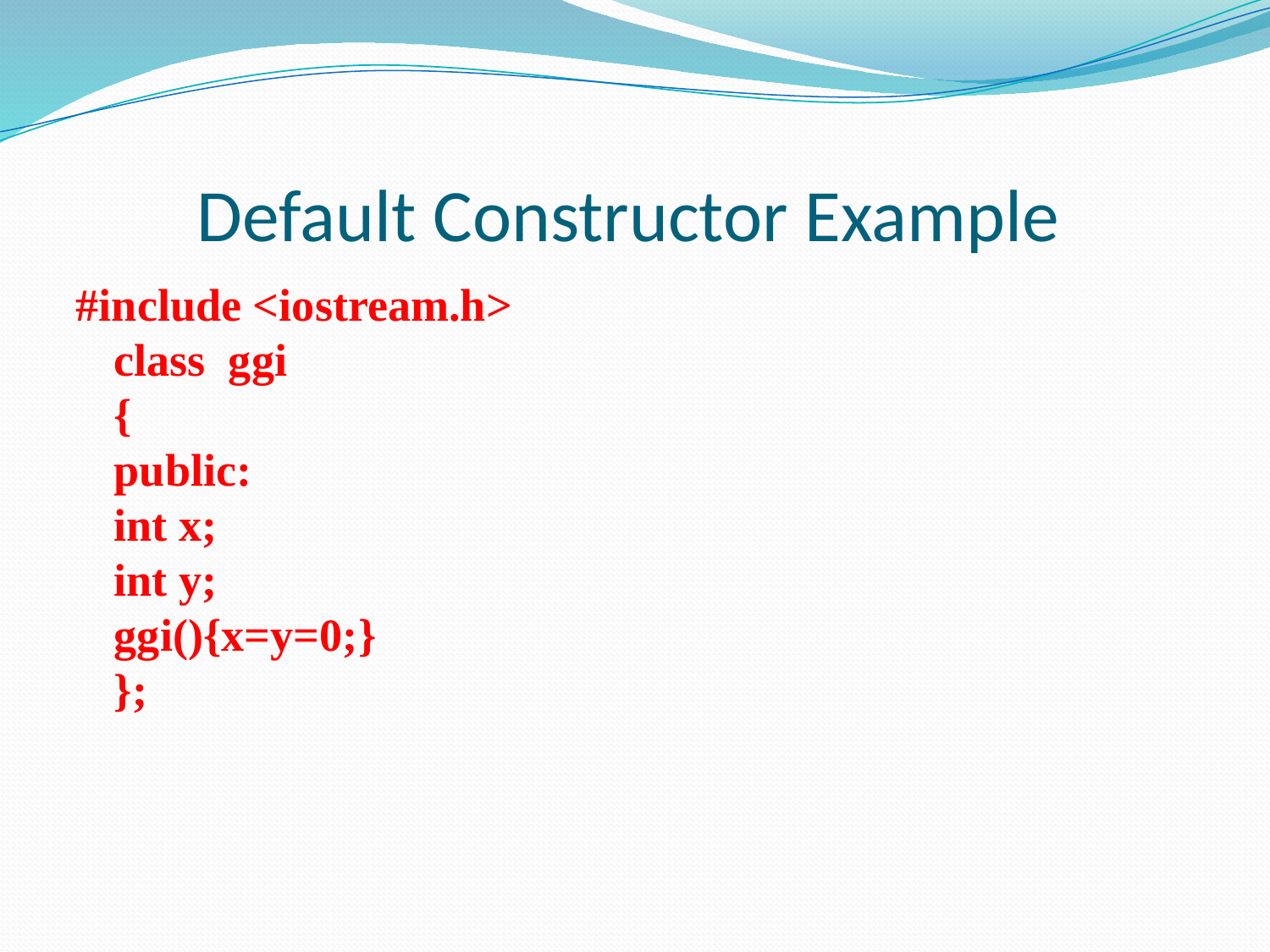

# Default Constructor Example
#include <iostream.h>
class  ggi
{
public:
int x;
int y;
ggi(){x=y=0;}
};